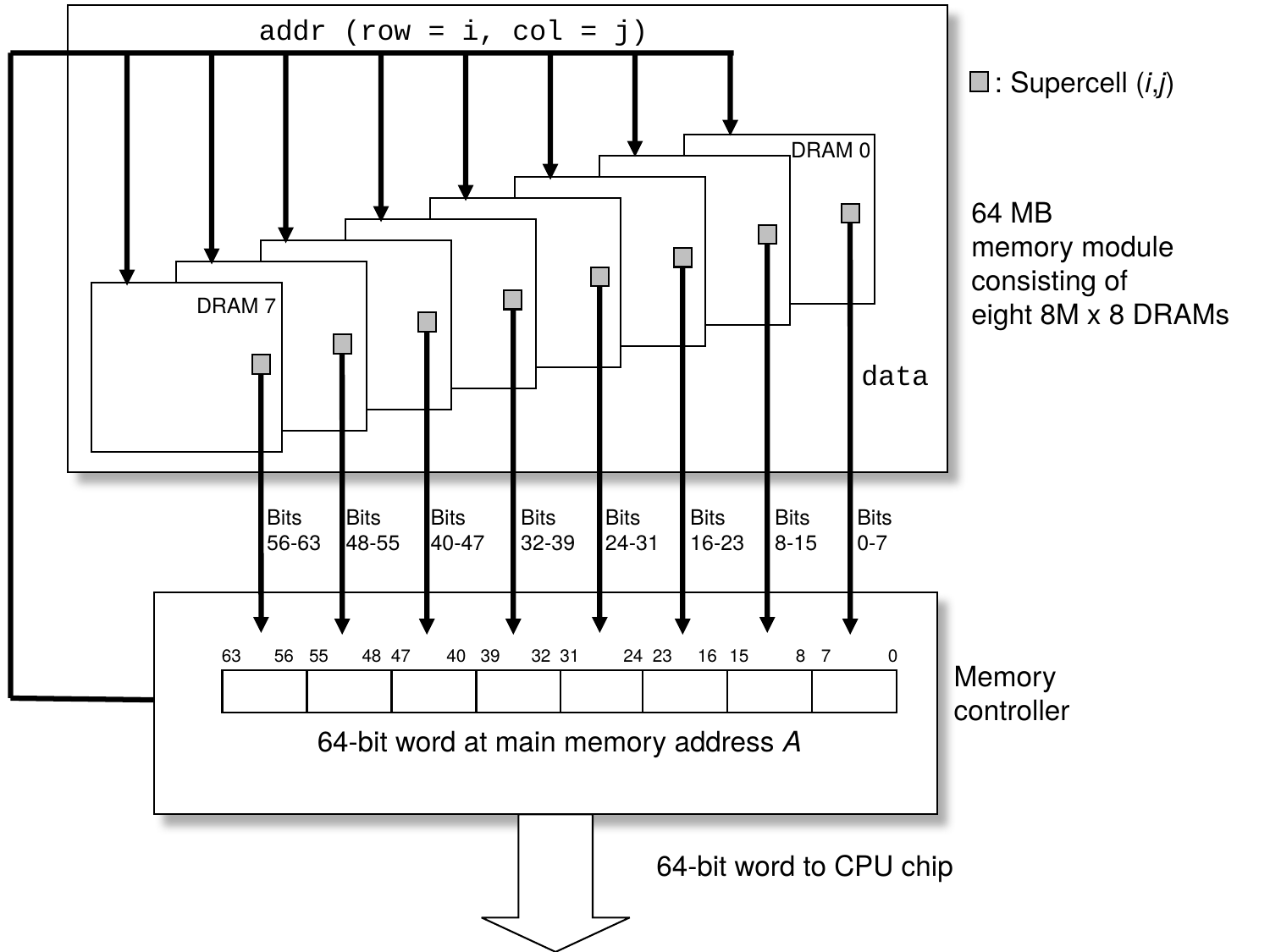

addr (row = i, col = j)

: Supercell (i,j)

DRAM 0

64 MB
memory module
consisting of
eight 8M x 8 DRAMs

DRAM 7

data

Bits
56-63
Bits
48-55
Bits
40-47
Bits
32-39
Bits
24-31
Bits
16-23
Bits
8-15
Bits
0-7

63
56
55
48
47
40
39
32
31
24
23
16
15
8
7
0
Memory
controller

64-bit word at main memory address A

64-bit word to CPU chip